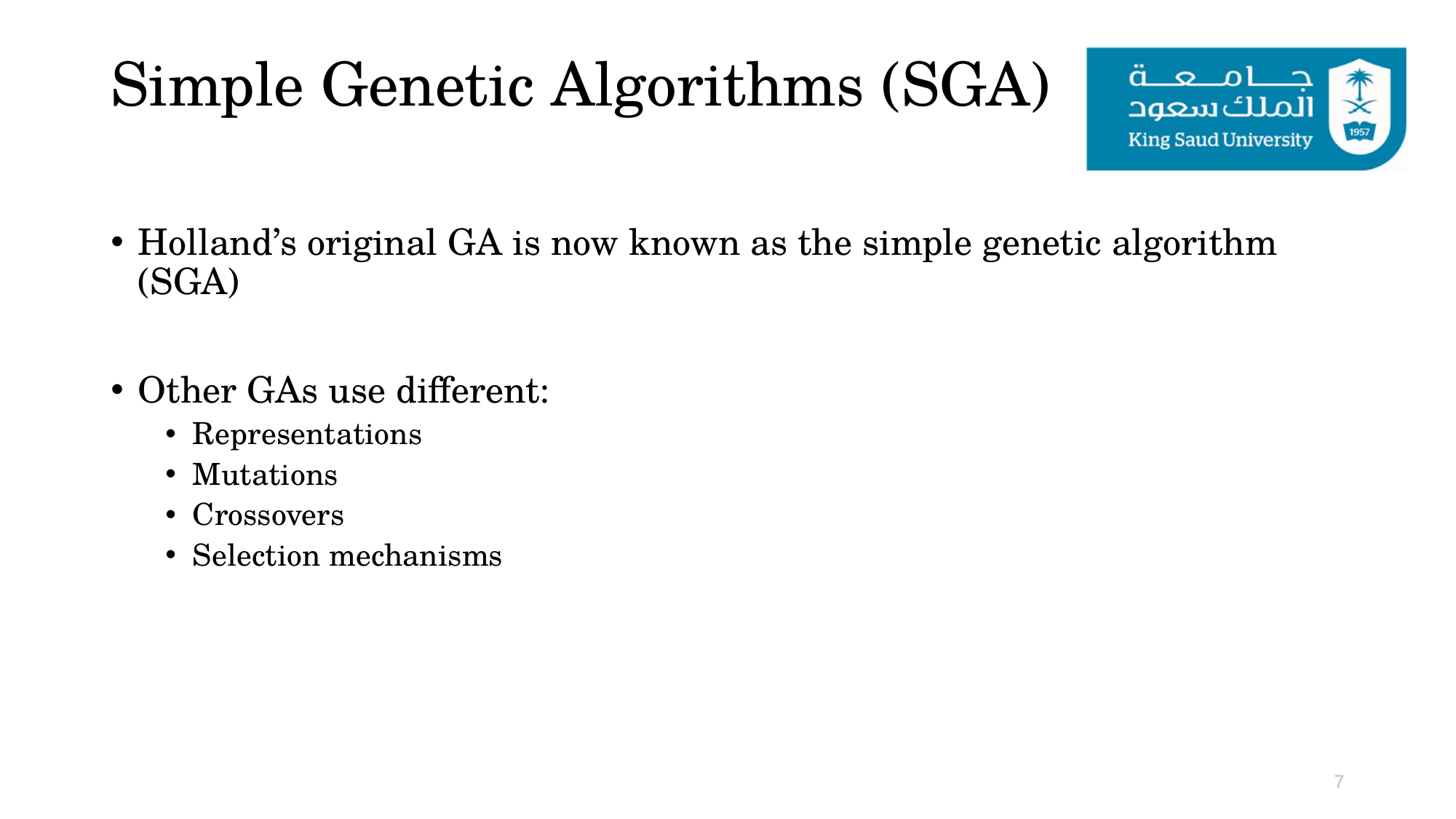

# Simple Genetic Algorithms (SGA)
Holland’s original GA is now known as the simple genetic algorithm (SGA)

Other GAs use different:
Representations
Mutations
Crossovers
Selection mechanisms

7